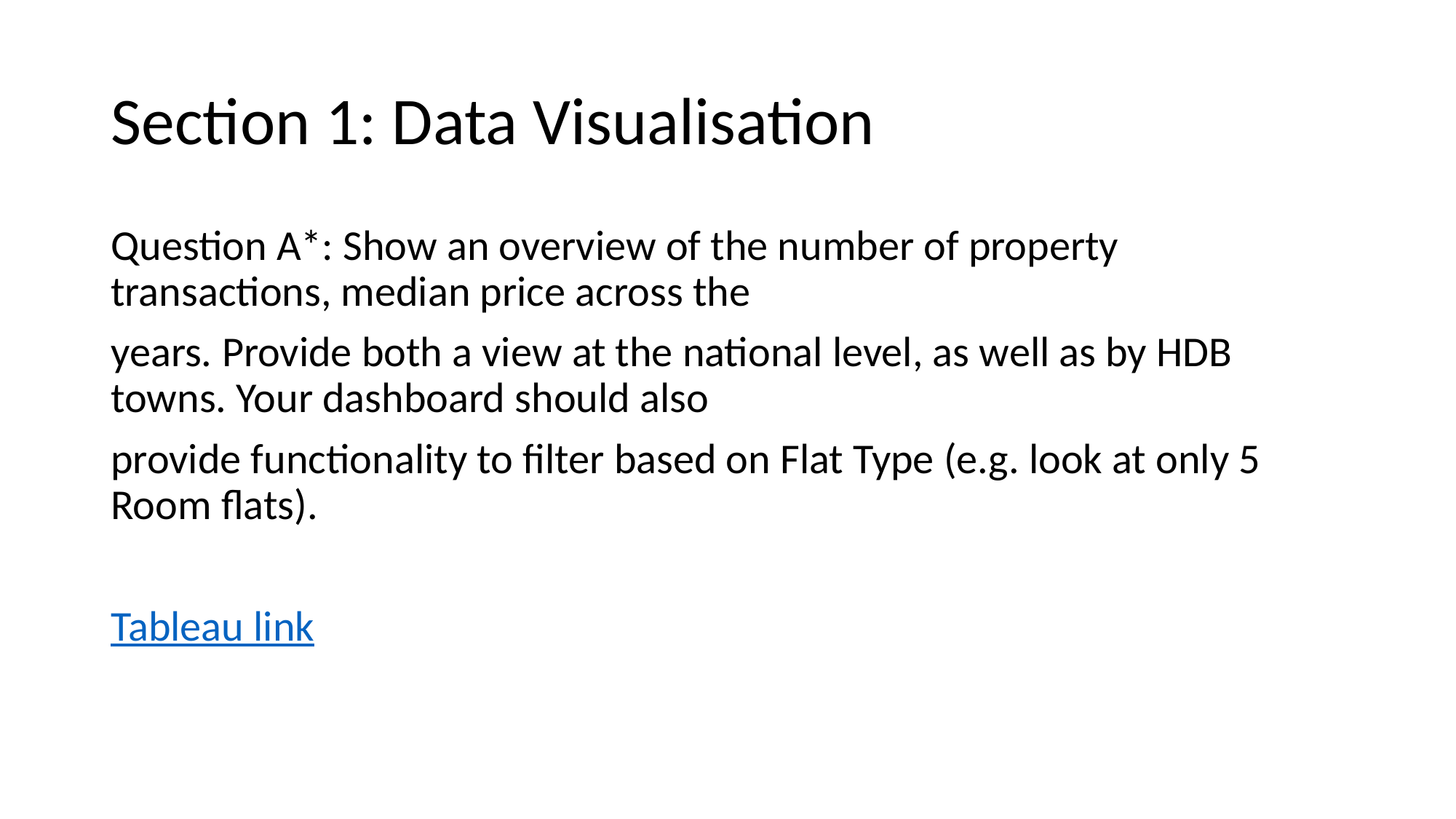

# Section 1: Data Visualisation
Question A*: Show an overview of the number of property transactions, median price across the
years. Provide both a view at the national level, as well as by HDB towns. Your dashboard should also
provide functionality to filter based on Flat Type (e.g. look at only 5 Room flats).

Tableau link